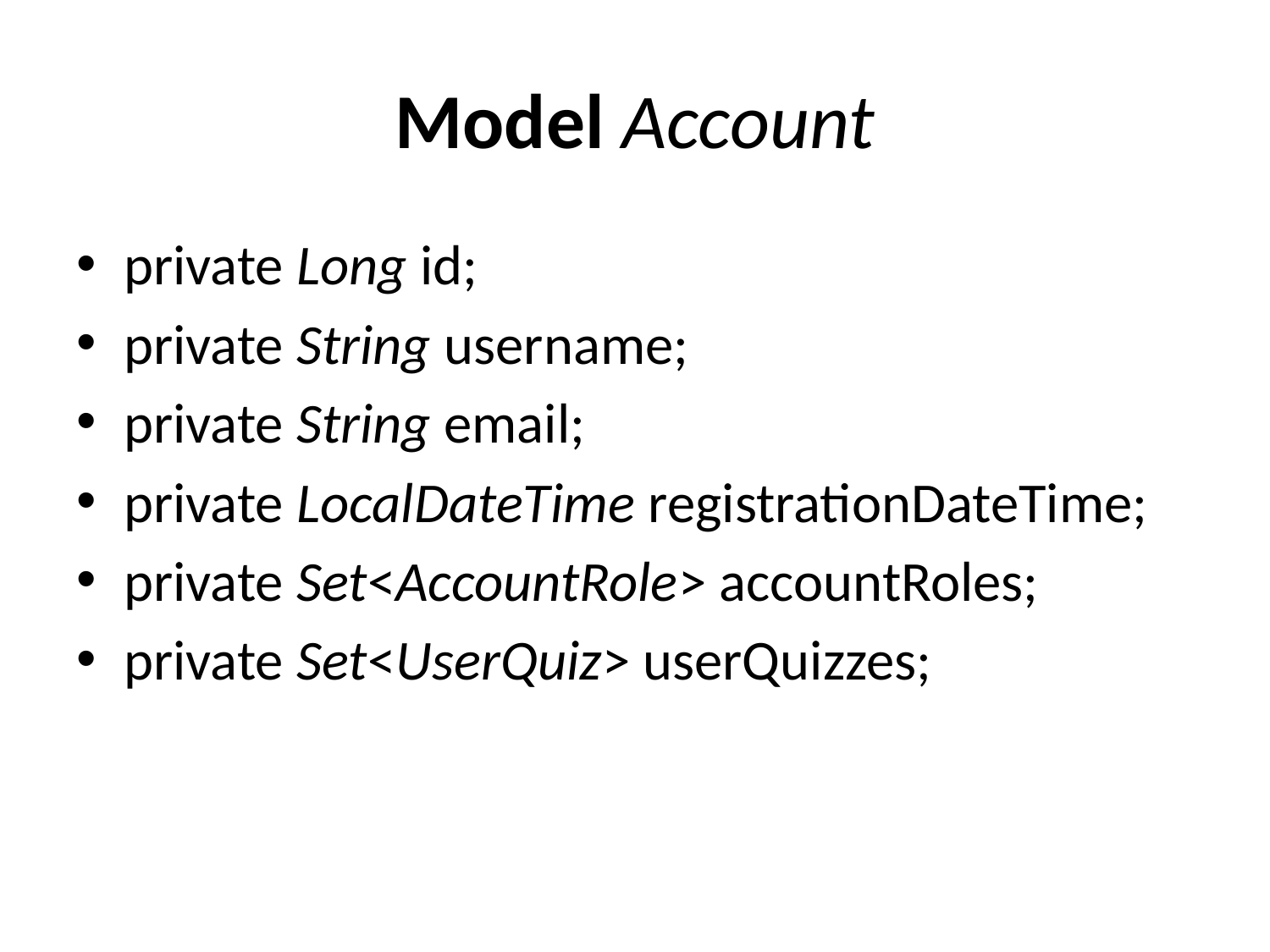

# Model Account
private Long id;
private String username;
private String email;
private LocalDateTime registrationDateTime;
private Set<AccountRole> accountRoles;
private Set<UserQuiz> userQuizzes;